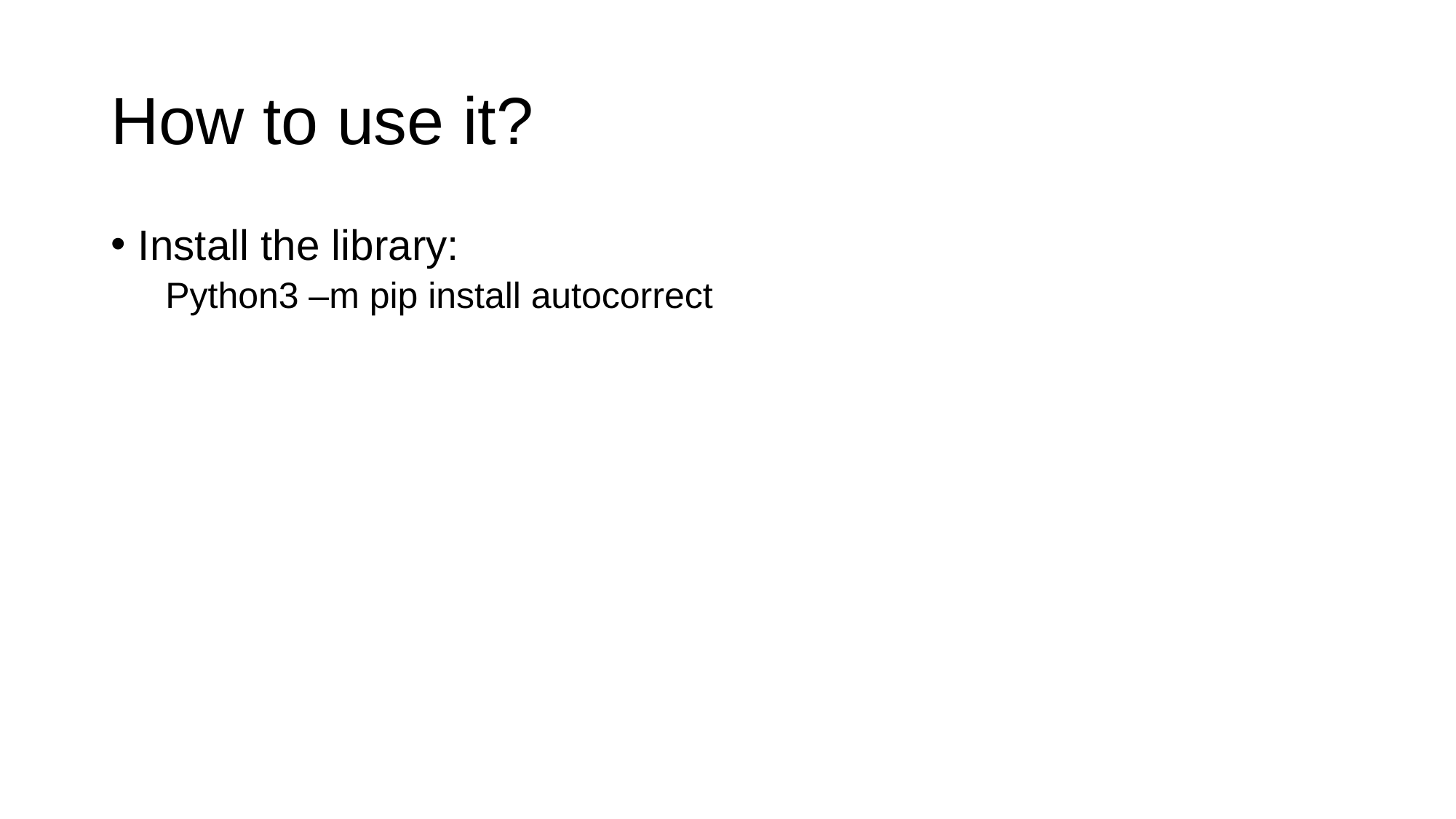

# How to use it?
Install the library:
Python3 –m pip install autocorrect